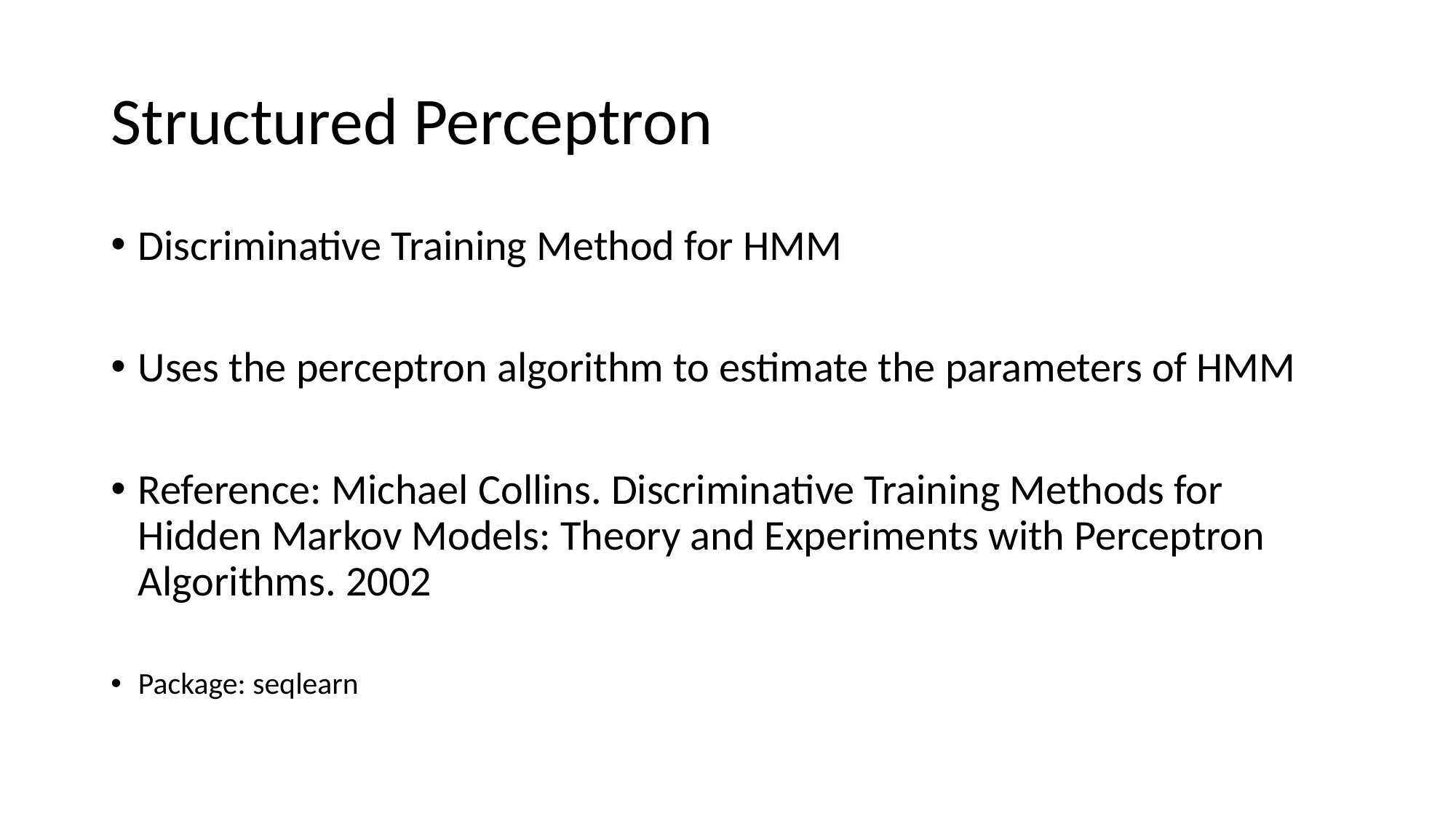

# Structured Perceptron
Discriminative Training Method for HMM

Uses the perceptron algorithm to estimate the parameters of HMM

Reference: Michael Collins. Discriminative Training Methods for Hidden Markov Models: Theory and Experiments with Perceptron Algorithms. 2002

Package: seqlearn